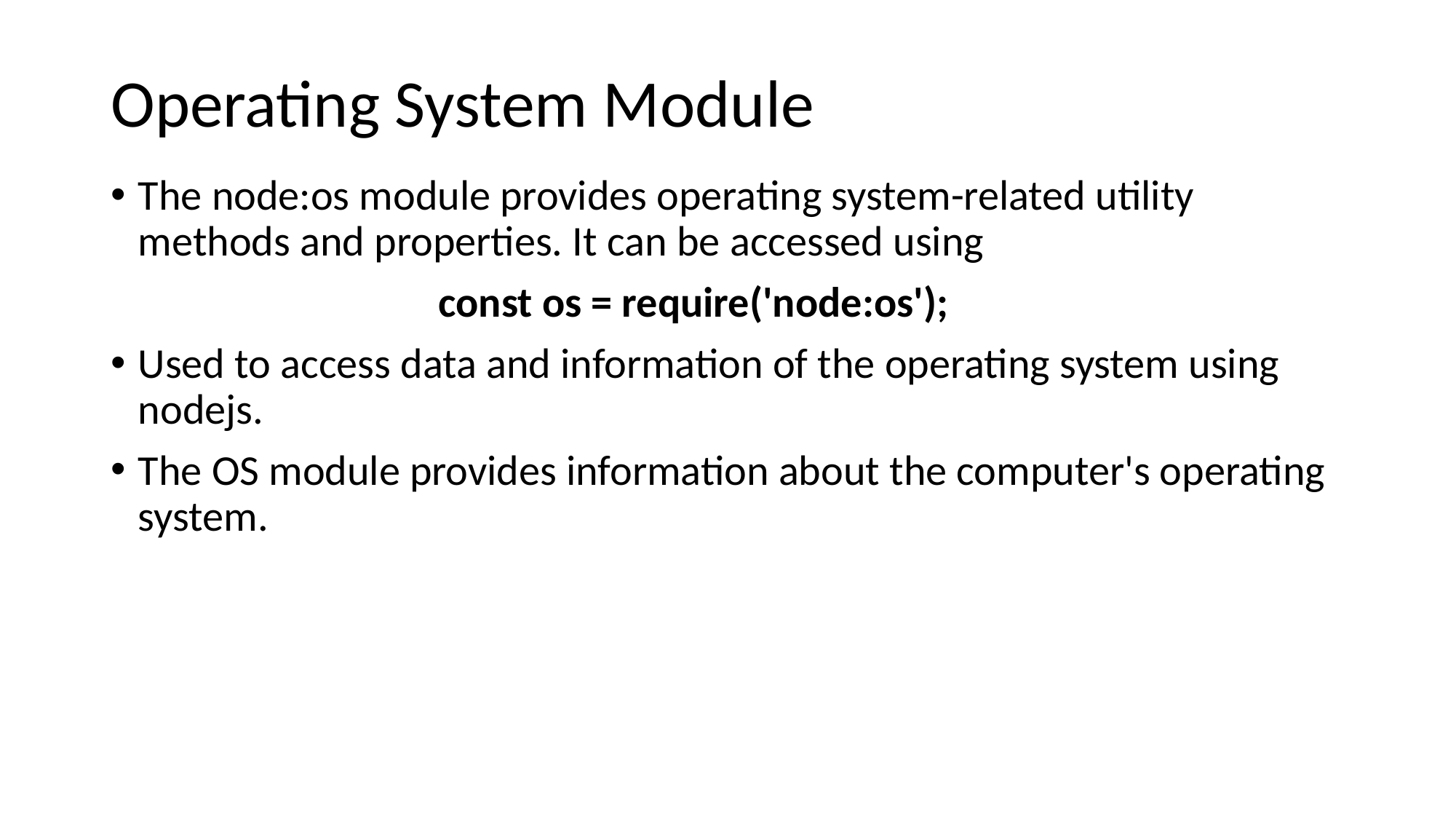

# Operating System Module
The node:os module provides operating system-related utility methods and properties. It can be accessed using
			const os = require('node:os');
Used to access data and information of the operating system using nodejs.
The OS module provides information about the computer's operating system.